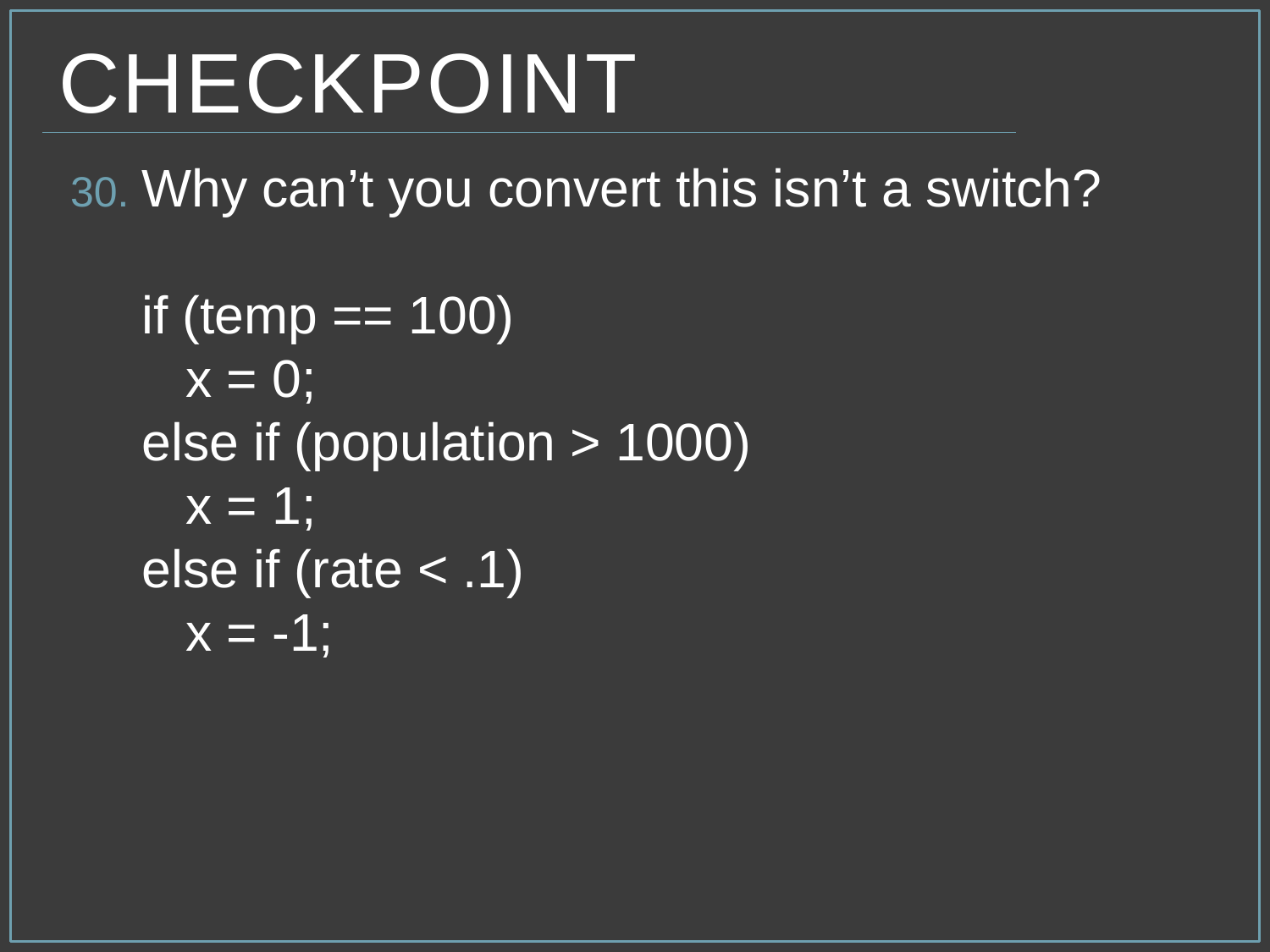

# Checkpoint
Why can’t you convert this isn’t a switch?
if (temp == 100)
   x = 0;
else if (population > 1000)
   x = 1;
else if (rate < .1)
   x = -1;